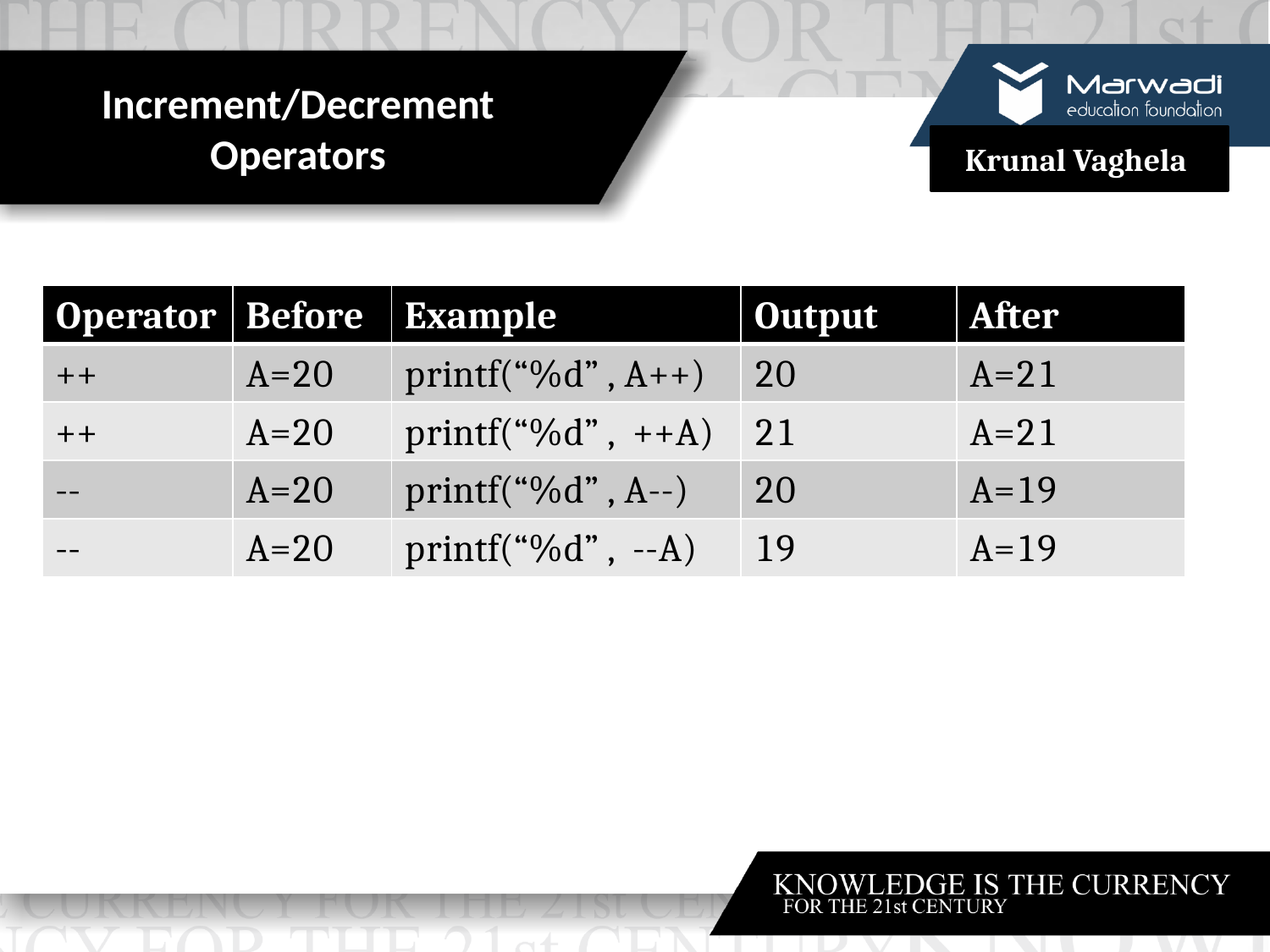

# Increment/Decrement Operators
| Operator | Before | Example | Output | After |
| --- | --- | --- | --- | --- |
| ++ | A=20 | printf(“%d” , A++) | 20 | A=21 |
| ++ | A=20 | printf(“%d” , ++A) | 21 | A=21 |
| -- | A=20 | printf(“%d” , A--) | 20 | A=19 |
| -- | A=20 | printf(“%d” , --A) | 19 | A=19 |